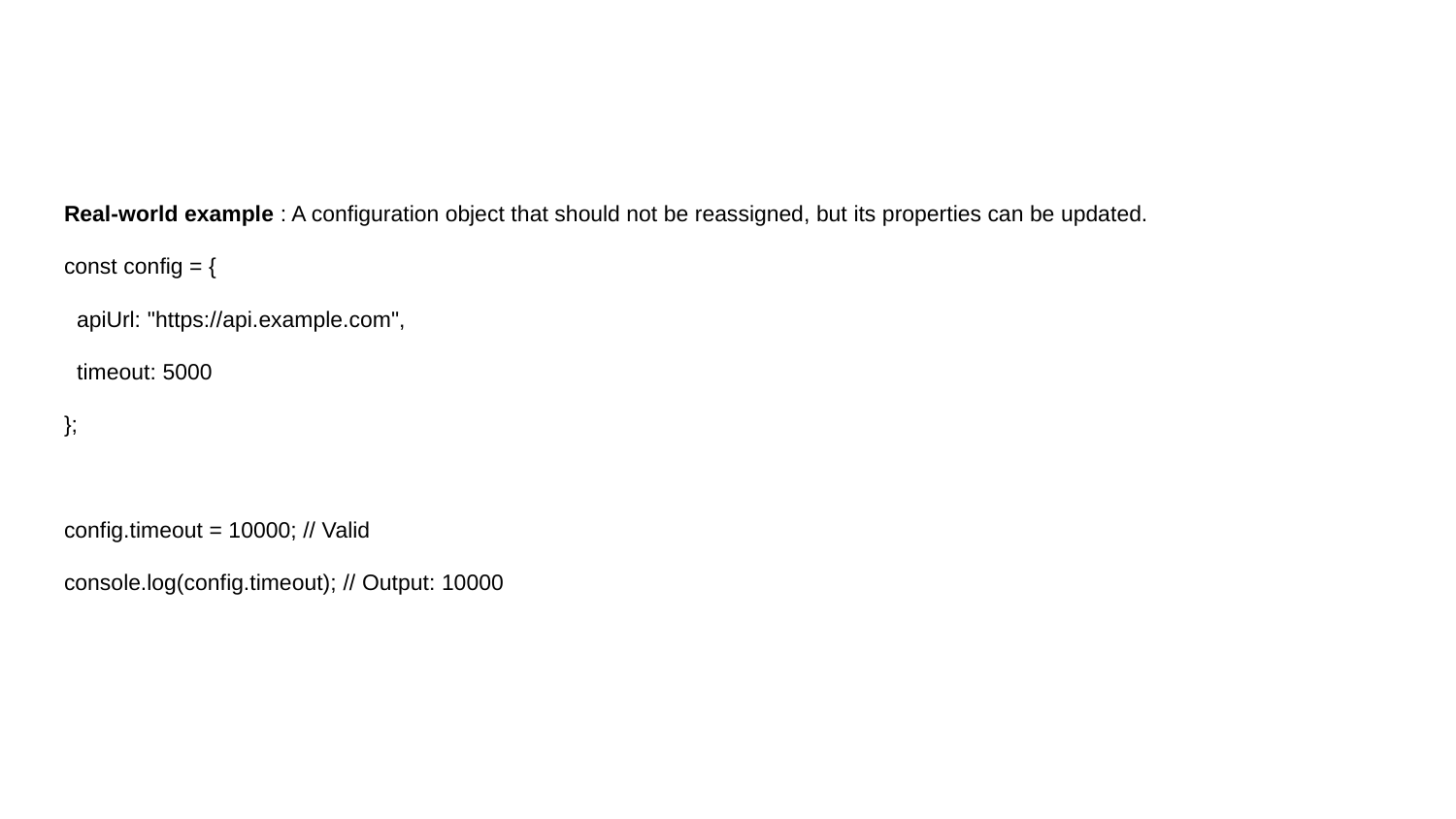

Real-world example : A configuration object that should not be reassigned, but its properties can be updated.
const config = {
  apiUrl: "https://api.example.com",
  timeout: 5000
};

config.timeout = 10000; // Valid
console.log(config.timeout); // Output: 10000